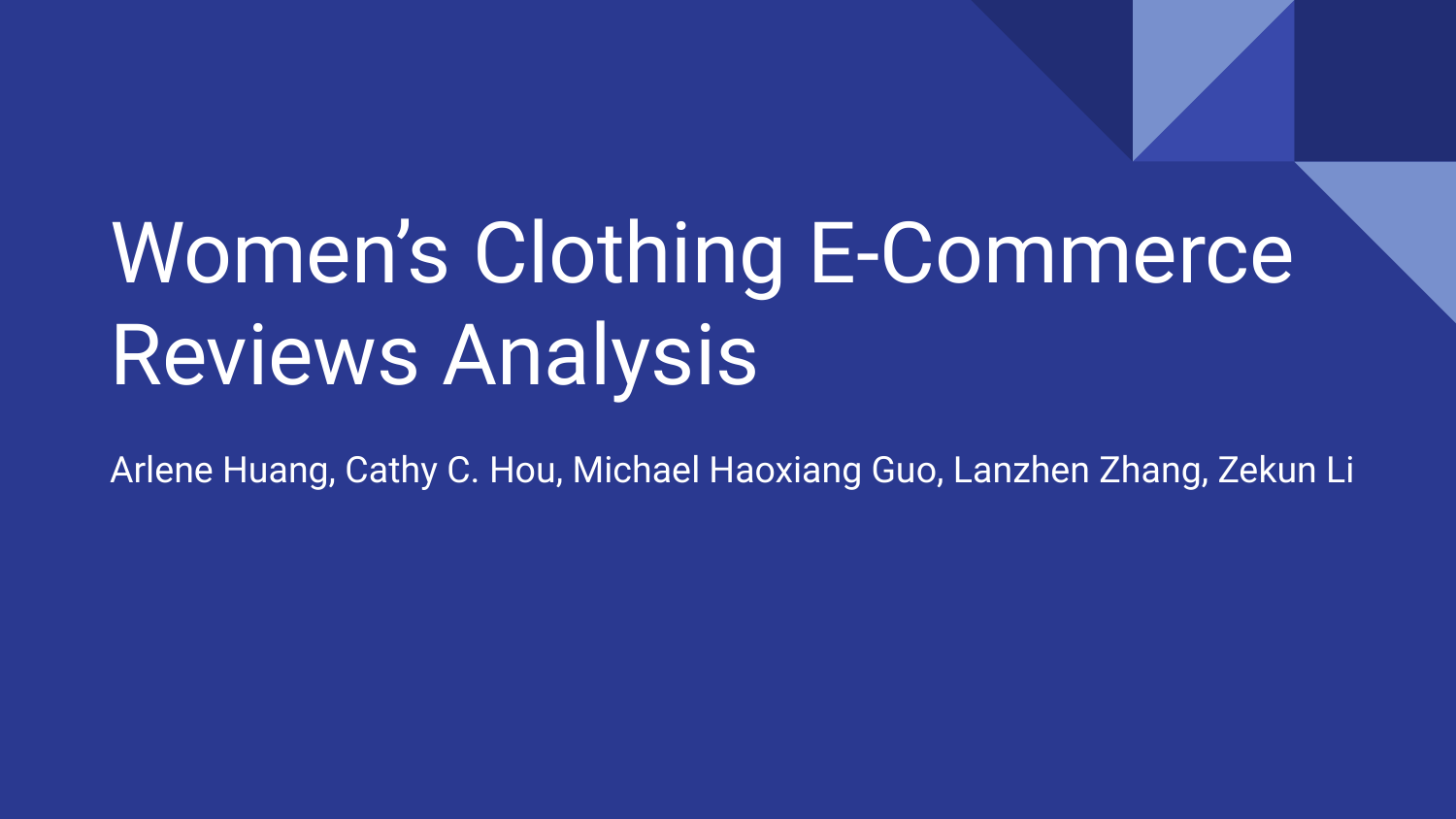

# Women’s Clothing E-Commerce Reviews Analysis
Arlene Huang, Cathy C. Hou, Michael Haoxiang Guo, Lanzhen Zhang, Zekun Li